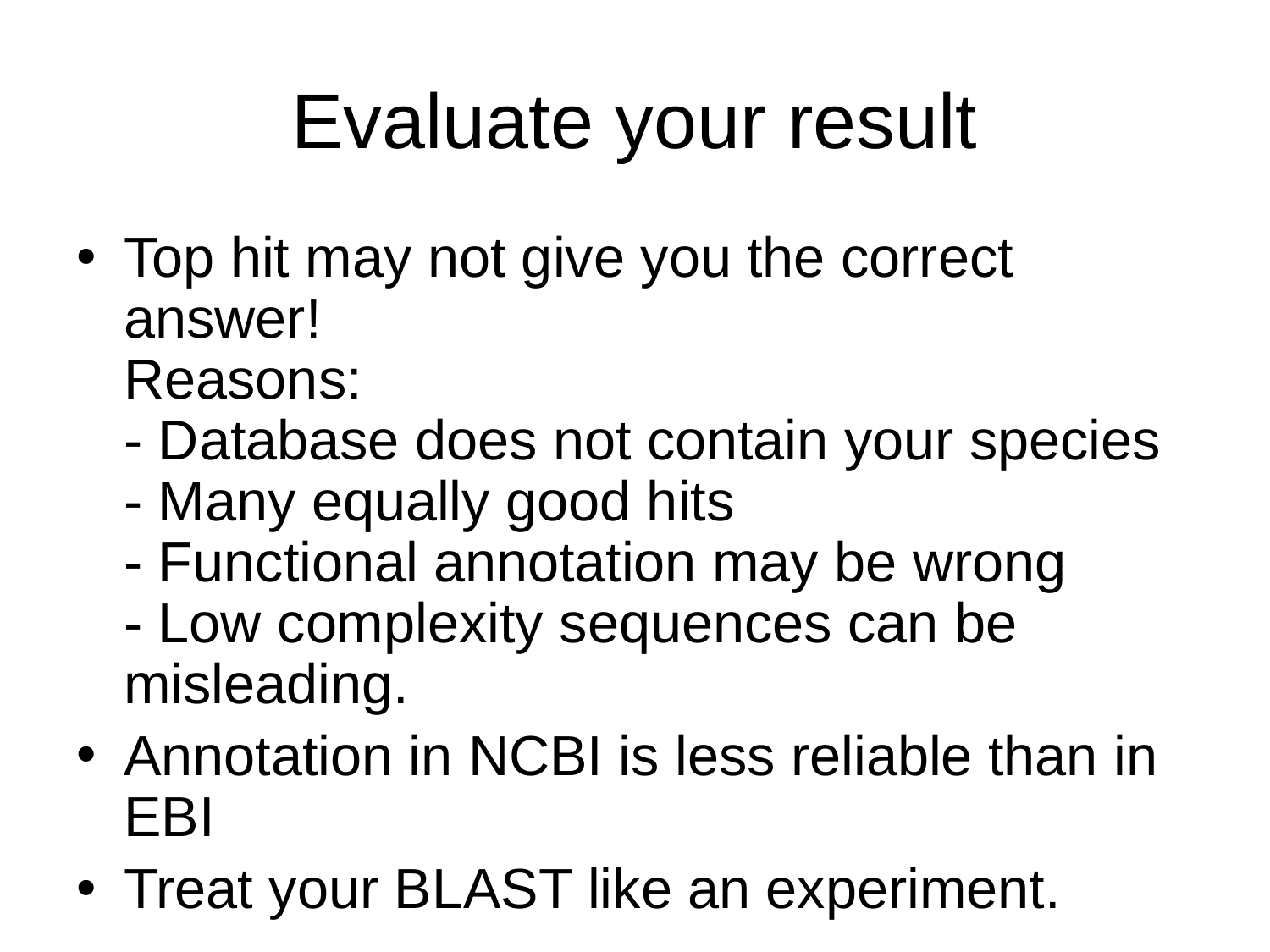

# Evaluate your result
Top hit may not give you the correct answer!
Reasons:
- Database does not contain your species
- Many equally good hits
- Functional annotation may be wrong
- Low complexity sequences can be misleading.
Annotation in NCBI is less reliable than in EBI
Treat your BLAST like an experiment.